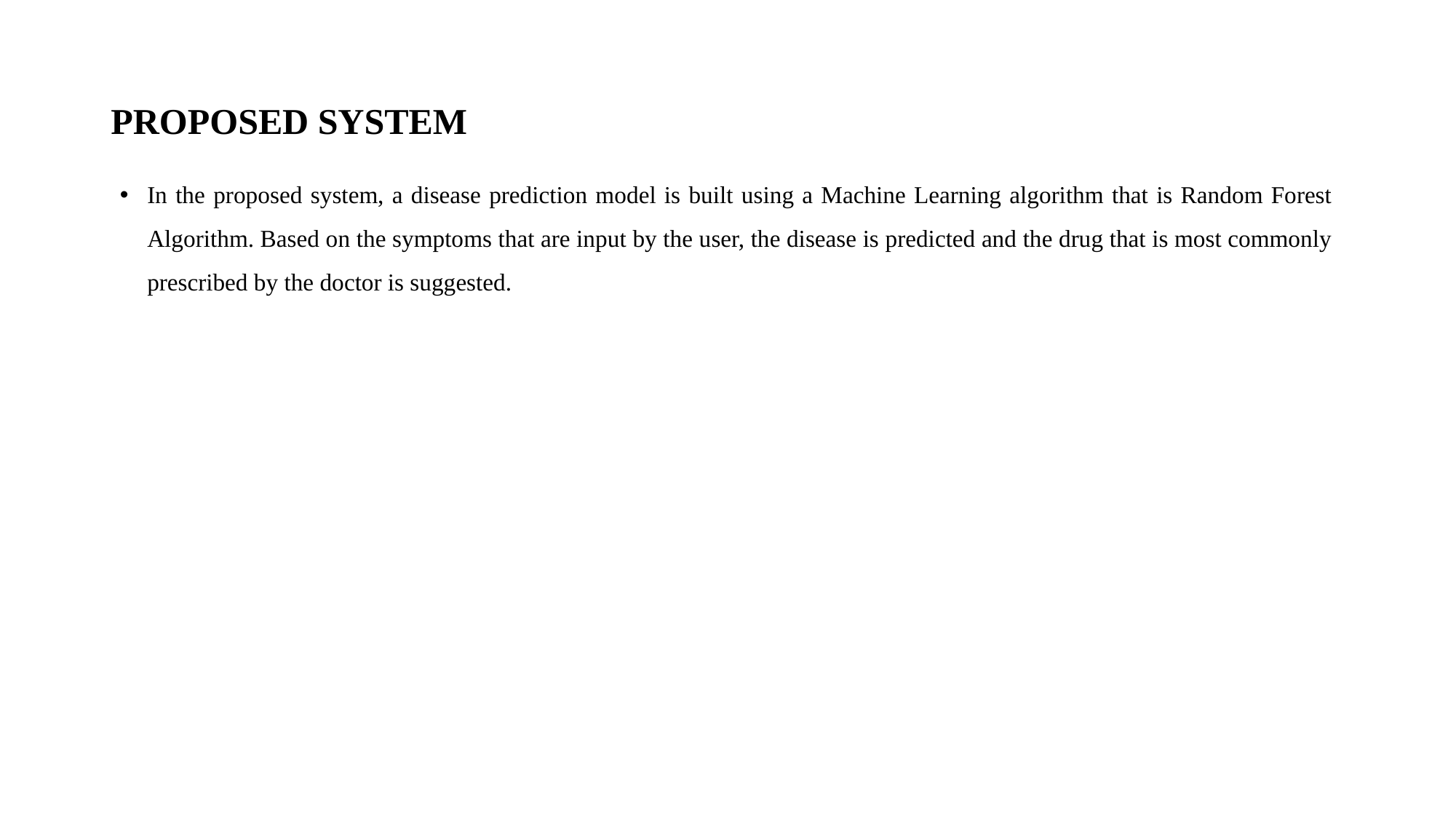

# PROPOSED SYSTEM
In the proposed system, a disease prediction model is built using a Machine Learning algorithm that is Random Forest Algorithm. Based on the symptoms that are input by the user, the disease is predicted and the drug that is most commonly prescribed by the doctor is suggested.